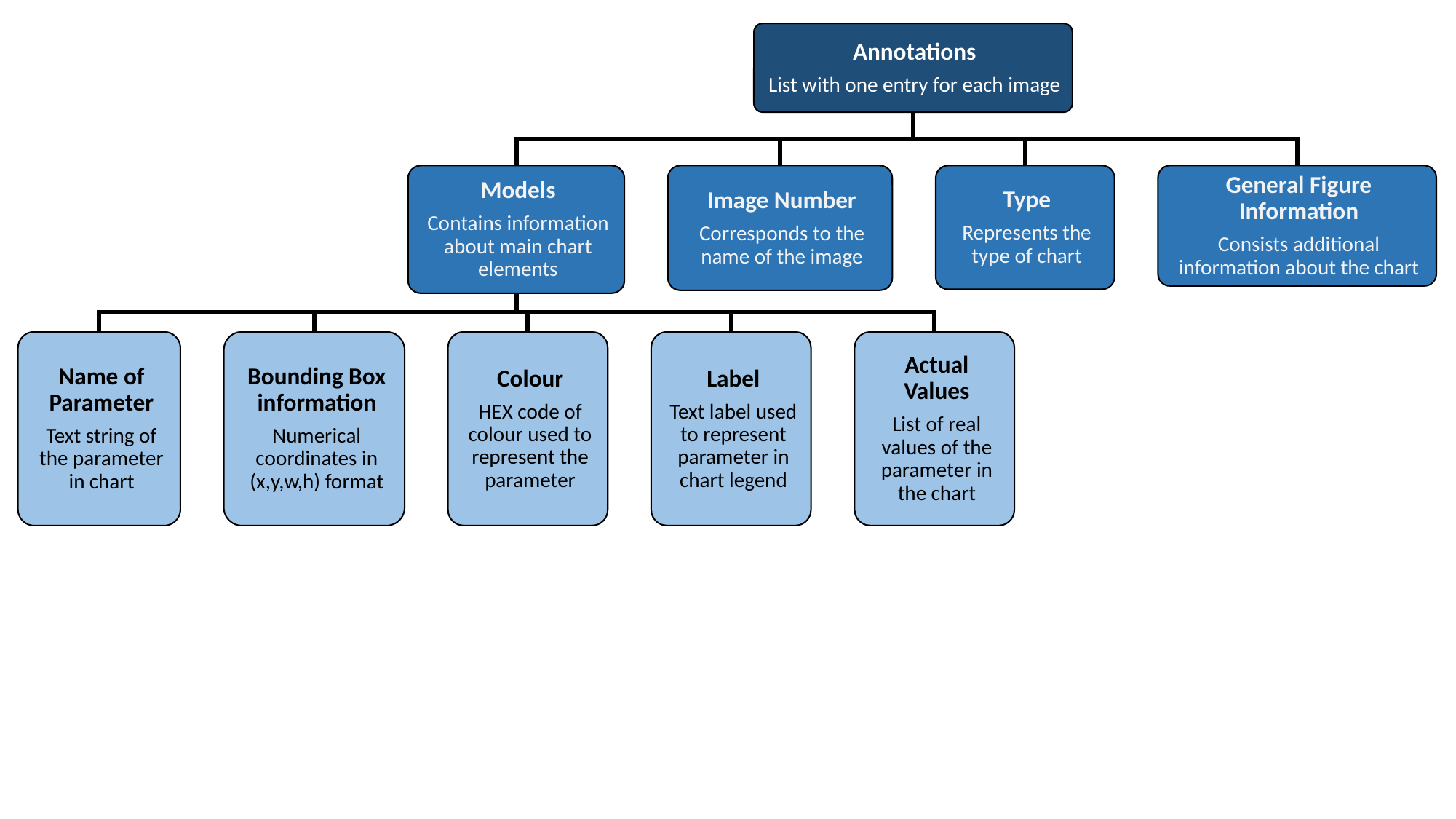

Annotations
List with one entry for each image
Models
Contains information about main chart elements
Name of Parameter
Text string of the parameter in chart
Bounding Box information
Numerical coordinates in (x,y,w,h) format
Colour
HEX code of colour used to represent the parameter
Label
Text label used to represent parameter in chart legend
Actual Values
List of real values of the parameter in the chart
Image Number
Corresponds to the name of the image
Type
Represents the type of chart
General Figure Information
Consists additional information about the chart